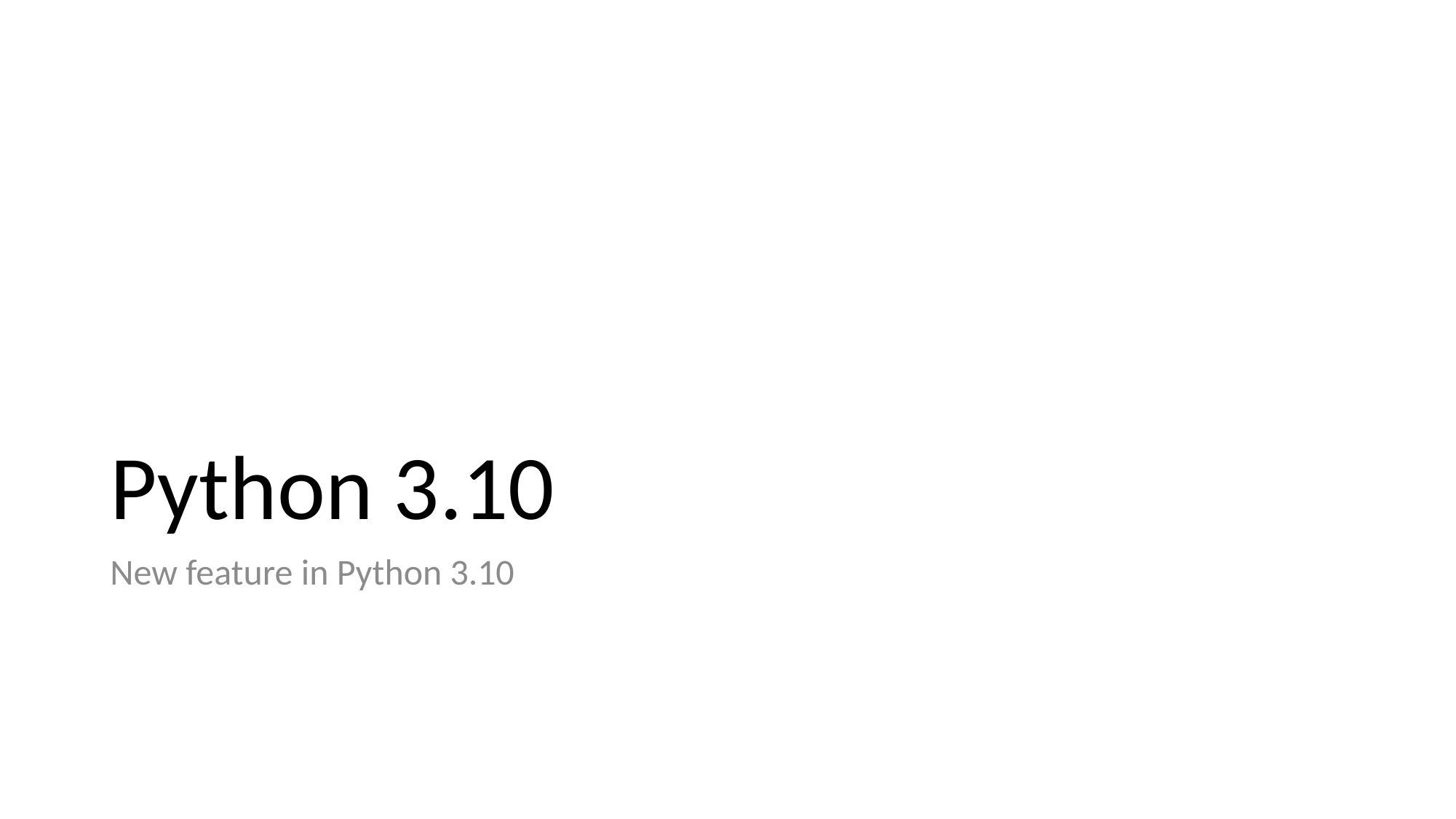

# Python 3.10
New feature in Python 3.10